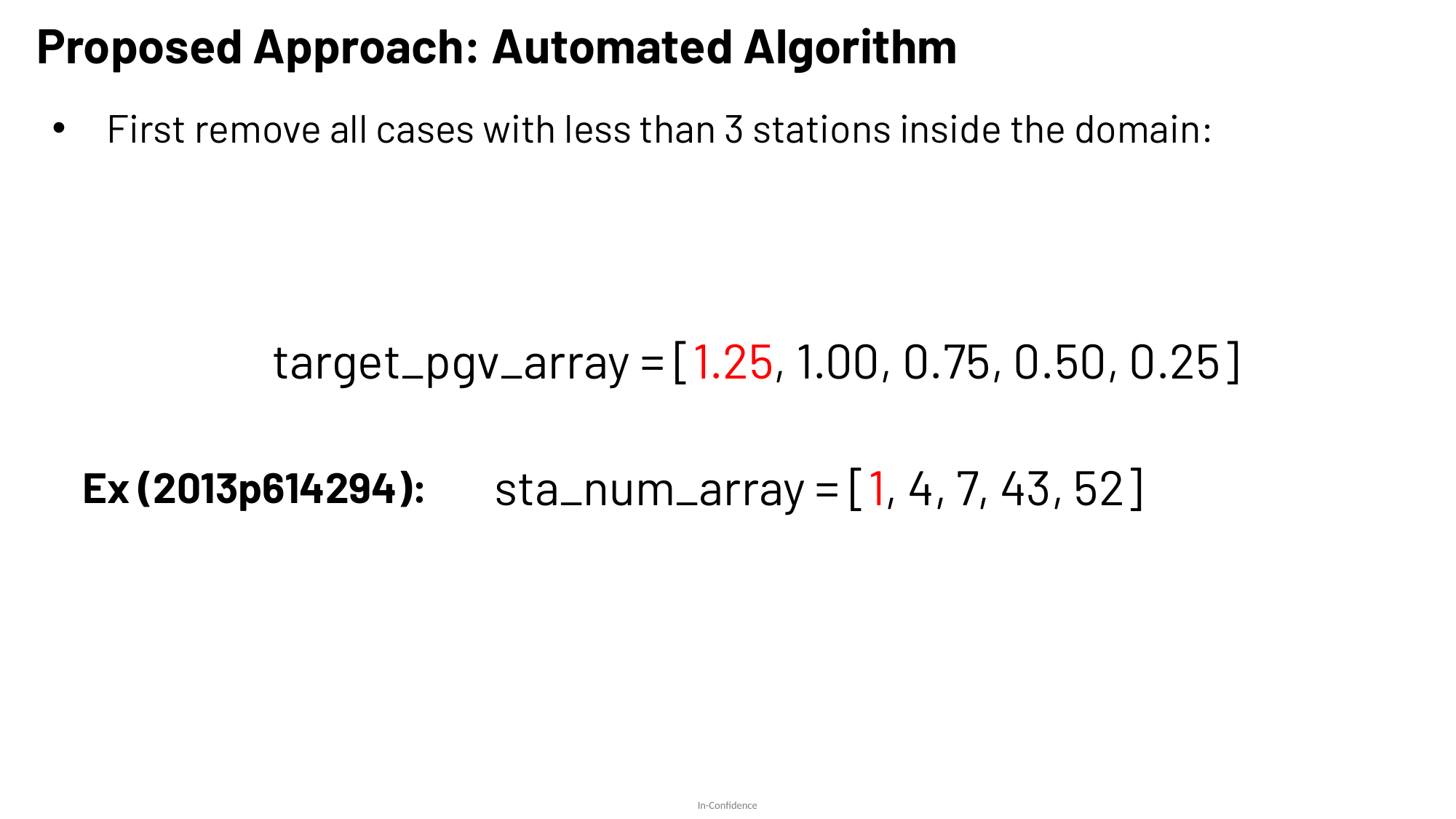

Proposed Approach: Automated Algorithm
First remove all cases with less than 3 stations inside the domain:
target_pgv_array = [1.25, 1.00, 0.75, 0.50, 0.25]
sta_num_array = [1, 4, 7, 43, 52]
Ex (2013p614294):